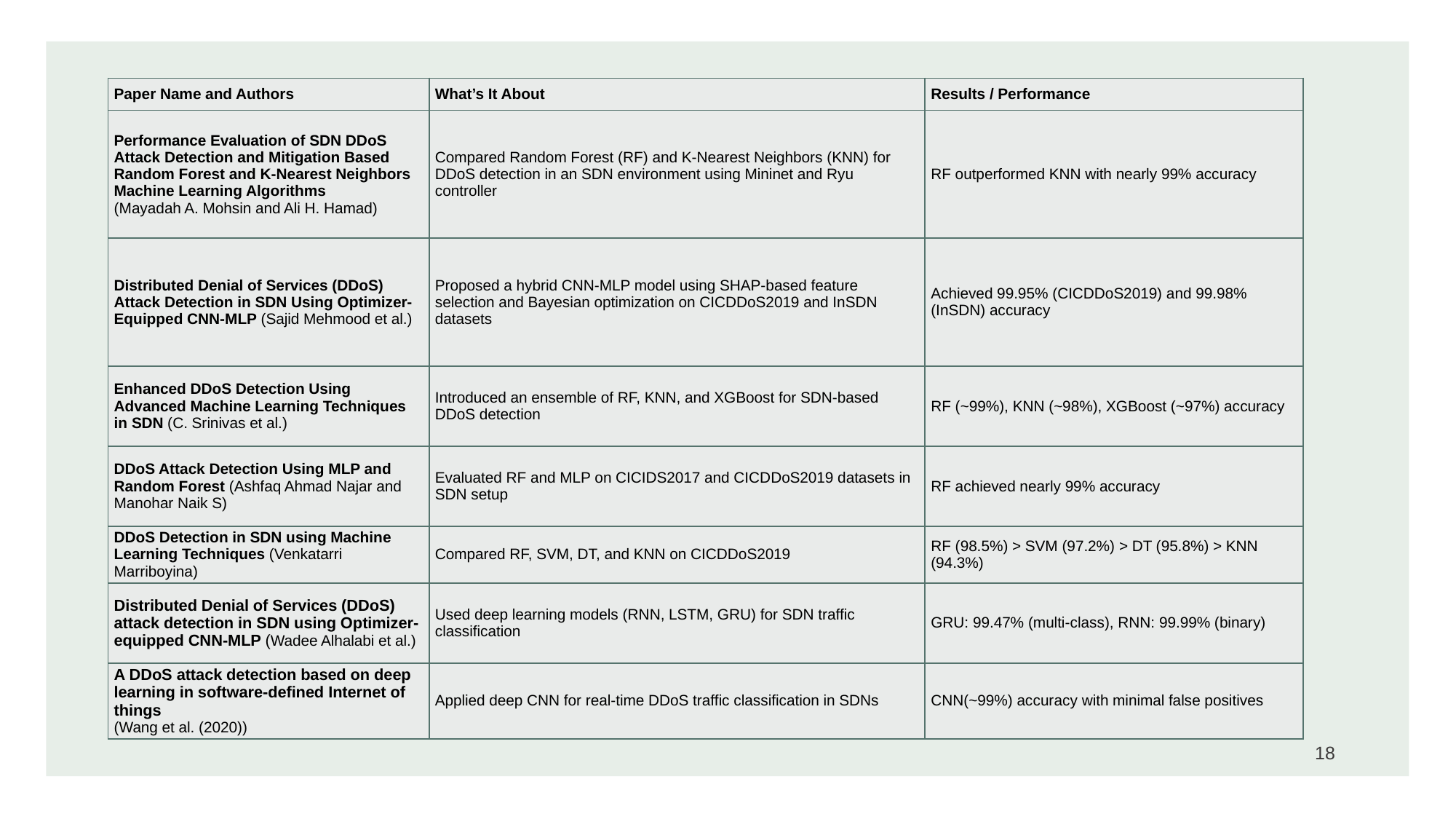

| Paper Name and Authors | What’s It About | Results / Performance |
| --- | --- | --- |
| Performance Evaluation of SDN DDoS Attack Detection and Mitigation Based Random Forest and K-Nearest Neighbors Machine Learning Algorithms (Mayadah A. Mohsin and Ali H. Hamad) | Compared Random Forest (RF) and K-Nearest Neighbors (KNN) for DDoS detection in an SDN environment using Mininet and Ryu controller | RF outperformed KNN with nearly 99% accuracy |
| Distributed Denial of Services (DDoS) Attack Detection in SDN Using Optimizer-Equipped CNN-MLP (Sajid Mehmood et al.) | Proposed a hybrid CNN-MLP model using SHAP-based feature selection and Bayesian optimization on CICDDoS2019 and InSDN datasets | Achieved 99.95% (CICDDoS2019) and 99.98% (InSDN) accuracy |
| Enhanced DDoS Detection Using Advanced Machine Learning Techniques in SDN (C. Srinivas et al.) | Introduced an ensemble of RF, KNN, and XGBoost for SDN-based DDoS detection | RF (~99%), KNN (~98%), XGBoost (~97%) accuracy |
| DDoS Attack Detection Using MLP and Random Forest (Ashfaq Ahmad Najar and Manohar Naik S) | Evaluated RF and MLP on CICIDS2017 and CICDDoS2019 datasets in SDN setup | RF achieved nearly 99% accuracy |
| DDoS Detection in SDN using Machine Learning Techniques (Venkatarri Marriboyina) | Compared RF, SVM, DT, and KNN on CICDDoS2019 | RF (98.5%) > SVM (97.2%) > DT (95.8%) > KNN (94.3%) |
| Distributed Denial of Services (DDoS) attack detection in SDN using Optimizer-equipped CNN-MLP (Wadee Alhalabi et al.) | Used deep learning models (RNN, LSTM, GRU) for SDN traffic classification | GRU: 99.47% (multi-class), RNN: 99.99% (binary) |
| A DDoS attack detection based on deep learning in software-defined Internet of things (Wang et al. (2020)) | Applied deep CNN for real-time DDoS traffic classification in SDNs | CNN(~99%) accuracy with minimal false positives |
18